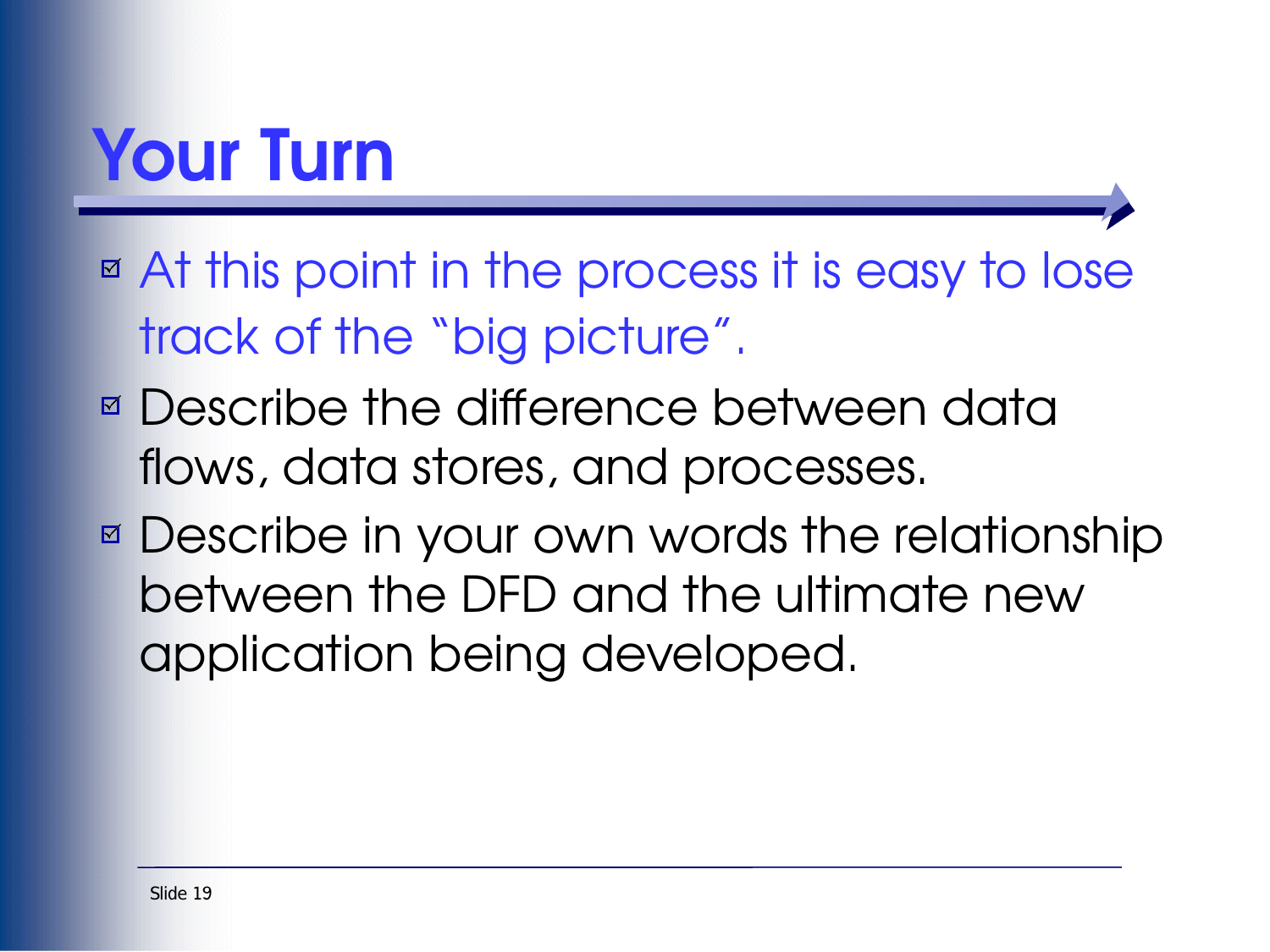

# Your Turn
At this point in the process it is easy to lose track of the “big picture”.
Describe the difference between data flows, data stores, and processes.
Describe in your own words the relationship between the DFD and the ultimate new application being developed.
Slide 19